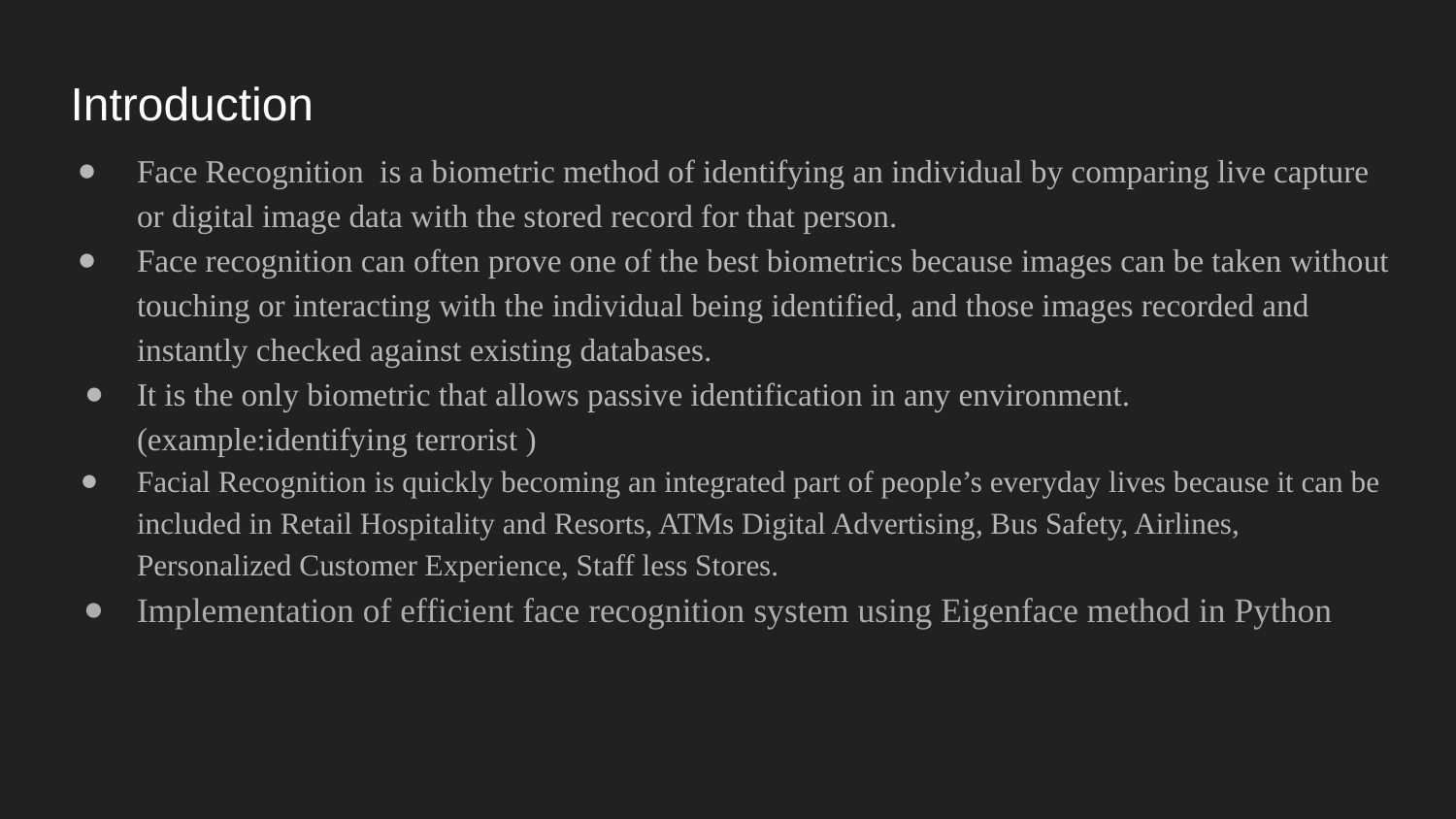

# Introduction
Face Recognition  is a biometric method of identifying an individual by comparing live capture or digital image data with the stored record for that person.
Face recognition can often prove one of the best biometrics because images can be taken without touching or interacting with the individual being identified, and those images recorded and instantly checked against existing databases.
It is the only biometric that allows passive identification in any environment.(example:identifying terrorist )
Facial Recognition is quickly becoming an integrated part of people’s everyday lives because it can be included in Retail Hospitality and Resorts, ATMs Digital Advertising, Bus Safety, Airlines, Personalized Customer Experience, Staff less Stores.
Implementation of efficient face recognition system using Eigenface method in Python